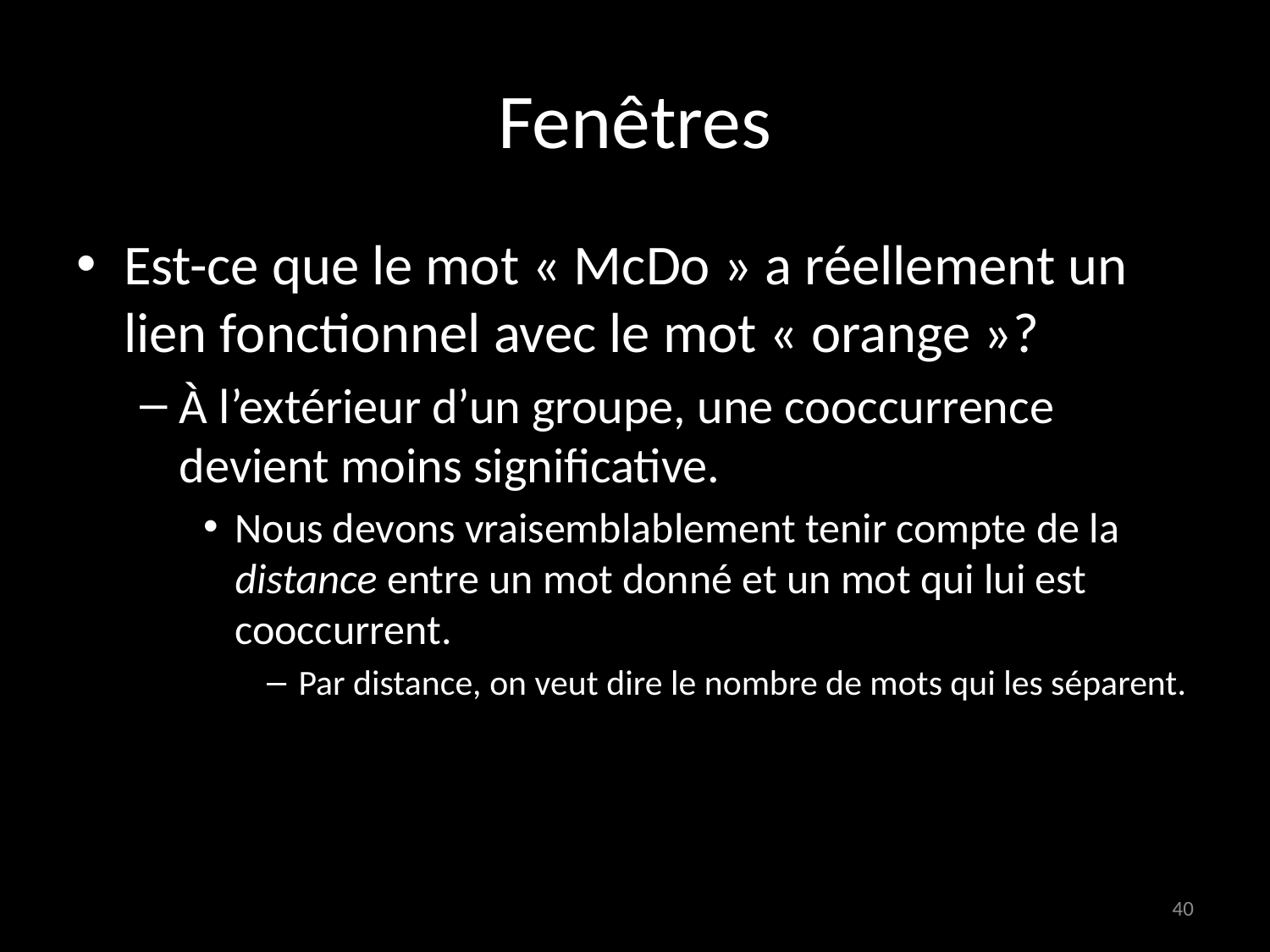

# Fenêtres
Est-ce que le mot « McDo » a réellement un lien fonctionnel avec le mot « orange »?
À l’extérieur d’un groupe, une cooccurrence devient moins significative.
Nous devons vraisemblablement tenir compte de la distance entre un mot donné et un mot qui lui est cooccurrent.
Par distance, on veut dire le nombre de mots qui les séparent.

40